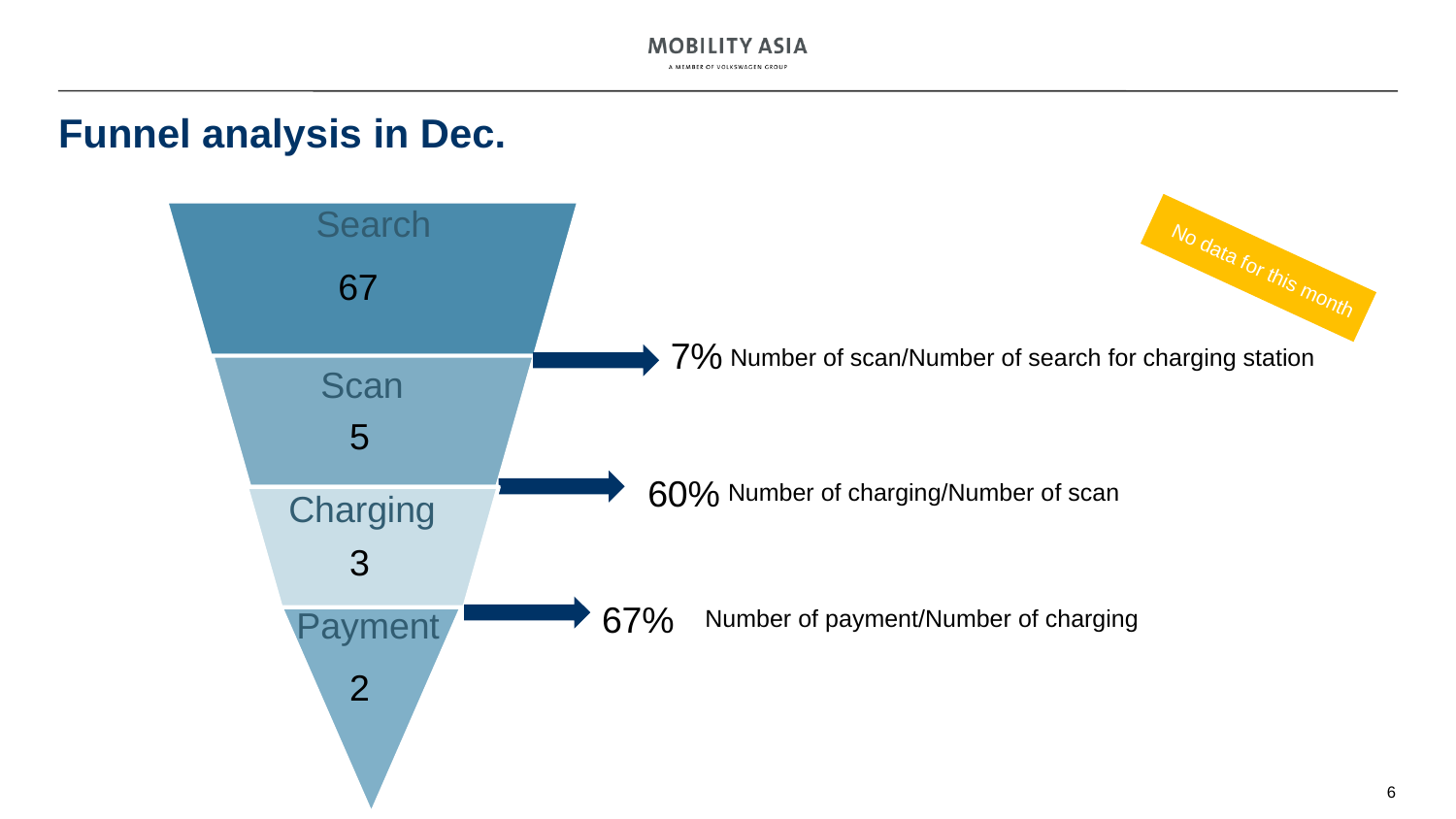

# Funnel analysis in Dec.

Search
  No data for this month
67
7%
Number of scan/Number of search for charging station

Scan
5

Number of charging/Number of scan

60%

Charging
3

Number of payment/Number of charging

67%
Payment

2
6